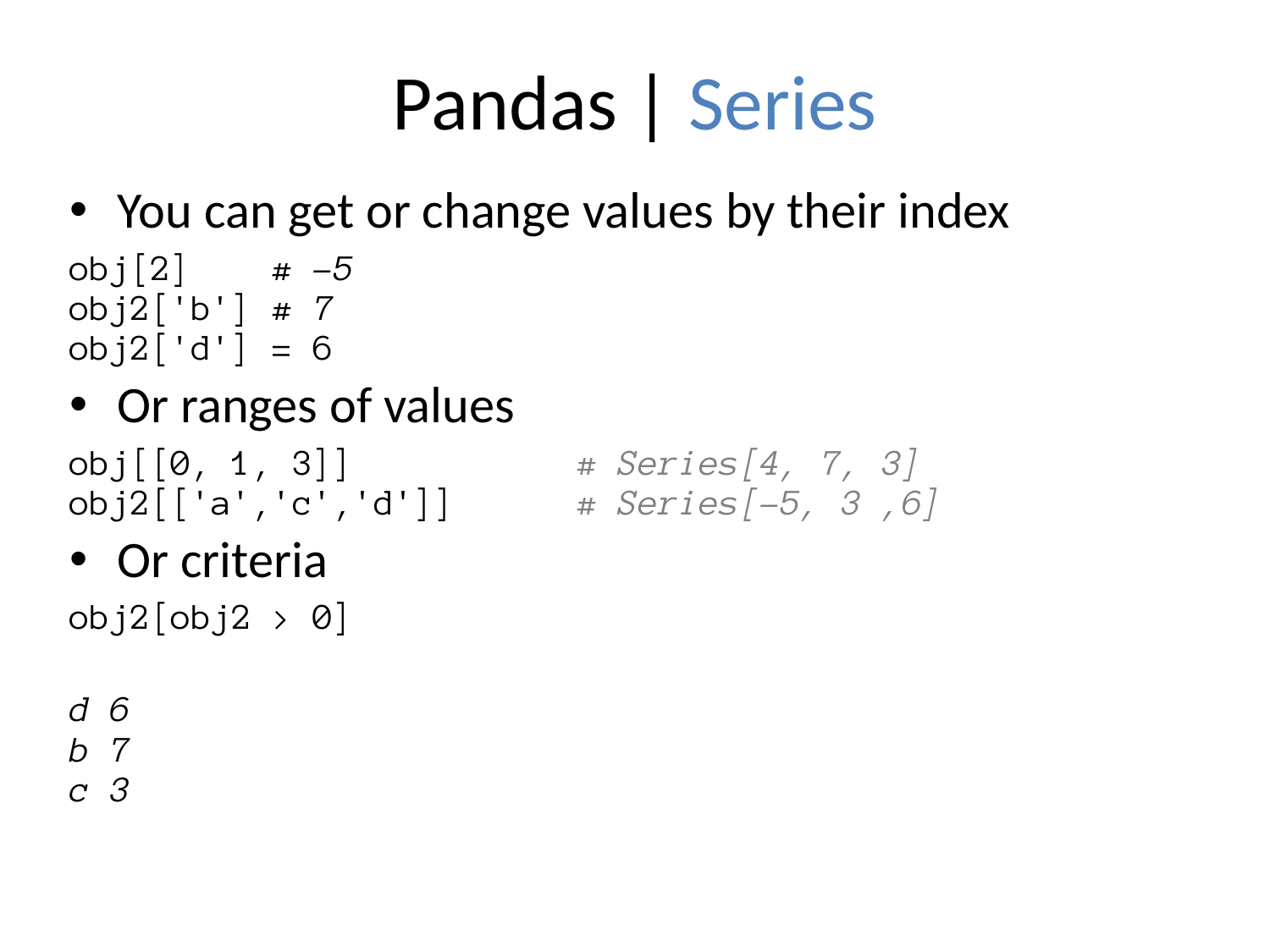

# Pandas | Series
You can get or change values by their index
obj[2]    # -5
obj2['b'] # 7
obj2['d'] = 6
Or ranges of values
obj[[0, 1, 3]] 		# Series[4, 7, 3]
obj2[['a','c','d']]	# Series[-5, 3 ,6]
Or criteria
obj2[obj2 > 0]
d 6
b 7
c 3